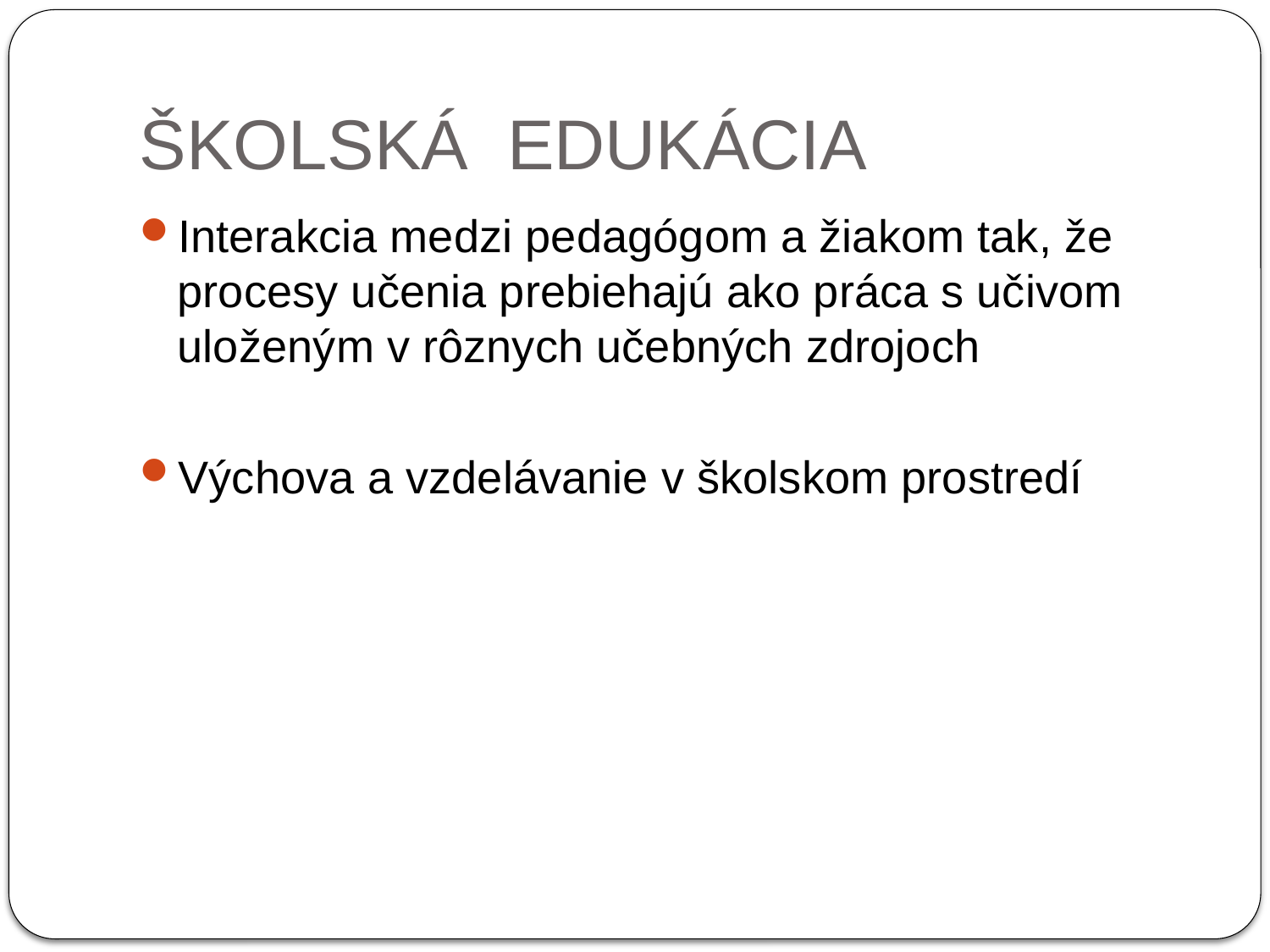

# ŠKOLSKÁ  EDUKÁCIA
Interakcia medzi pedagógom a žiakom tak, že procesy učenia prebiehajú ako práca s učivom uloženým v rôznych učebných zdrojoch

Výchova a vzdelávanie v školskom prostredí